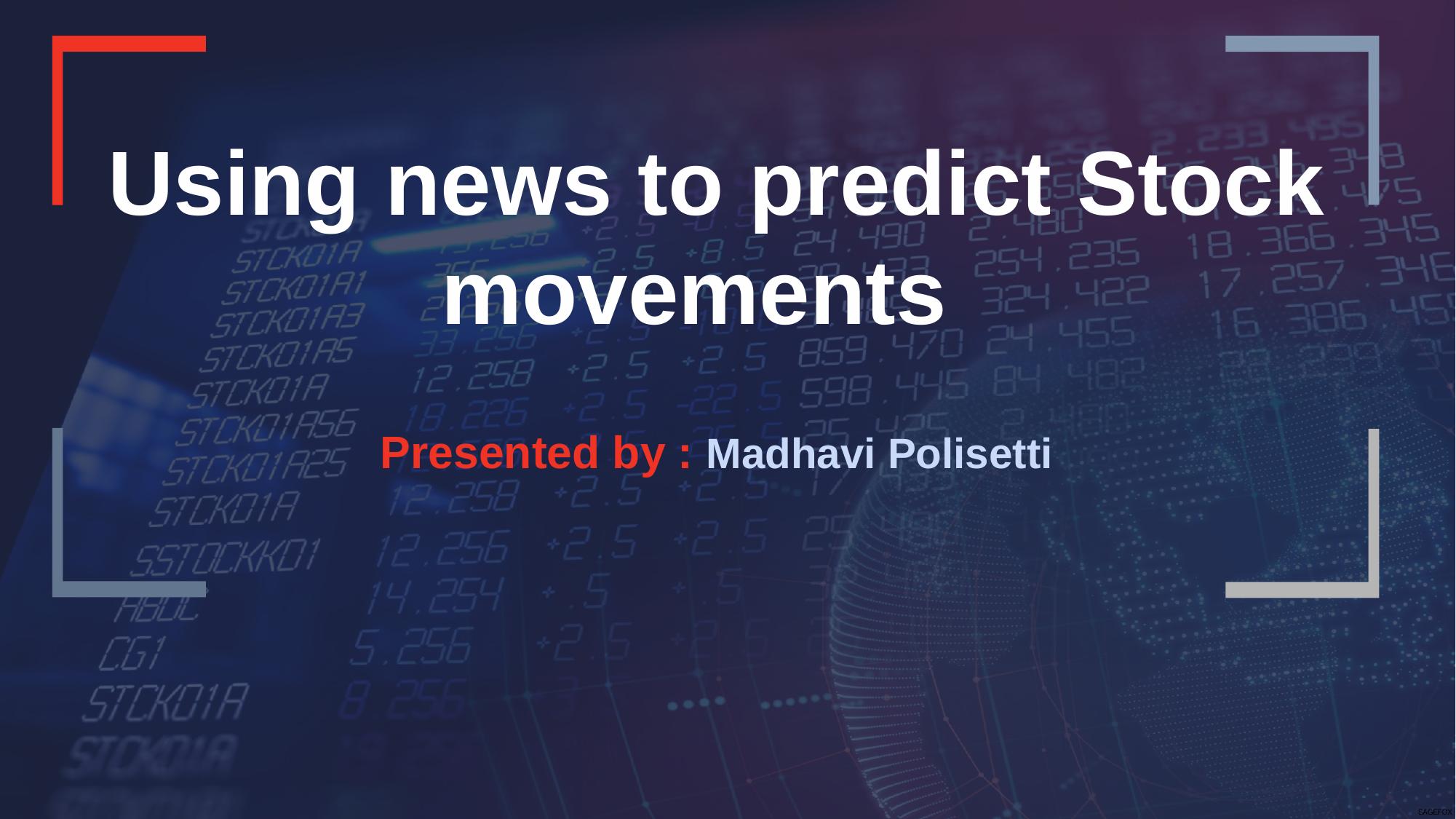

Using news to predict Stock movements

Presented by : Madhavi Polisetti